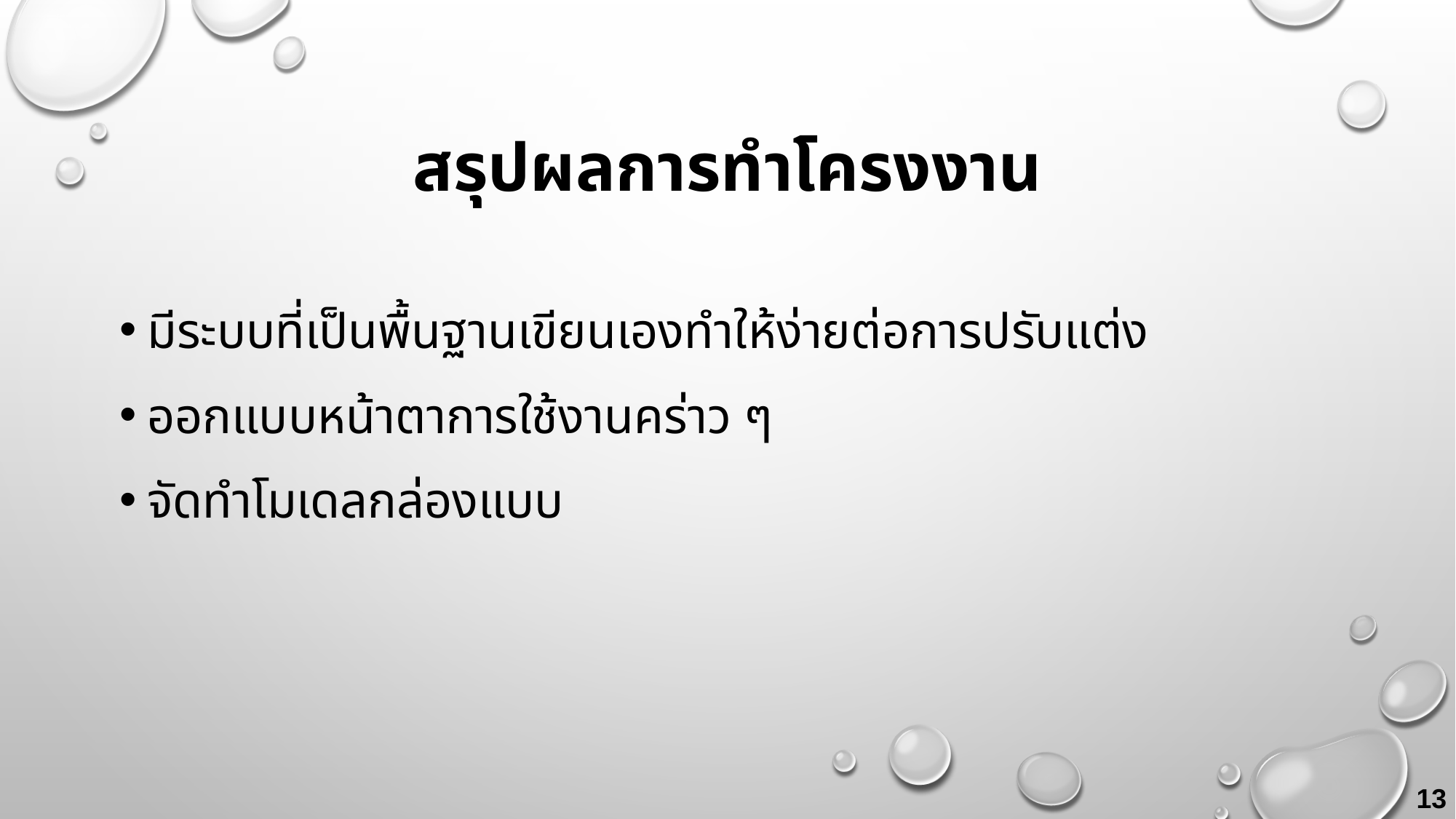

# สรุปผลการทำโครงงาน
มีระบบที่เป็นพื้นฐานเขียนเองทำให้ง่ายต่อการปรับแต่ง
ออกแบบหน้าตาการใช้งานคร่าว ๆ
จัดทำโมเดลกล่องแบบ
13